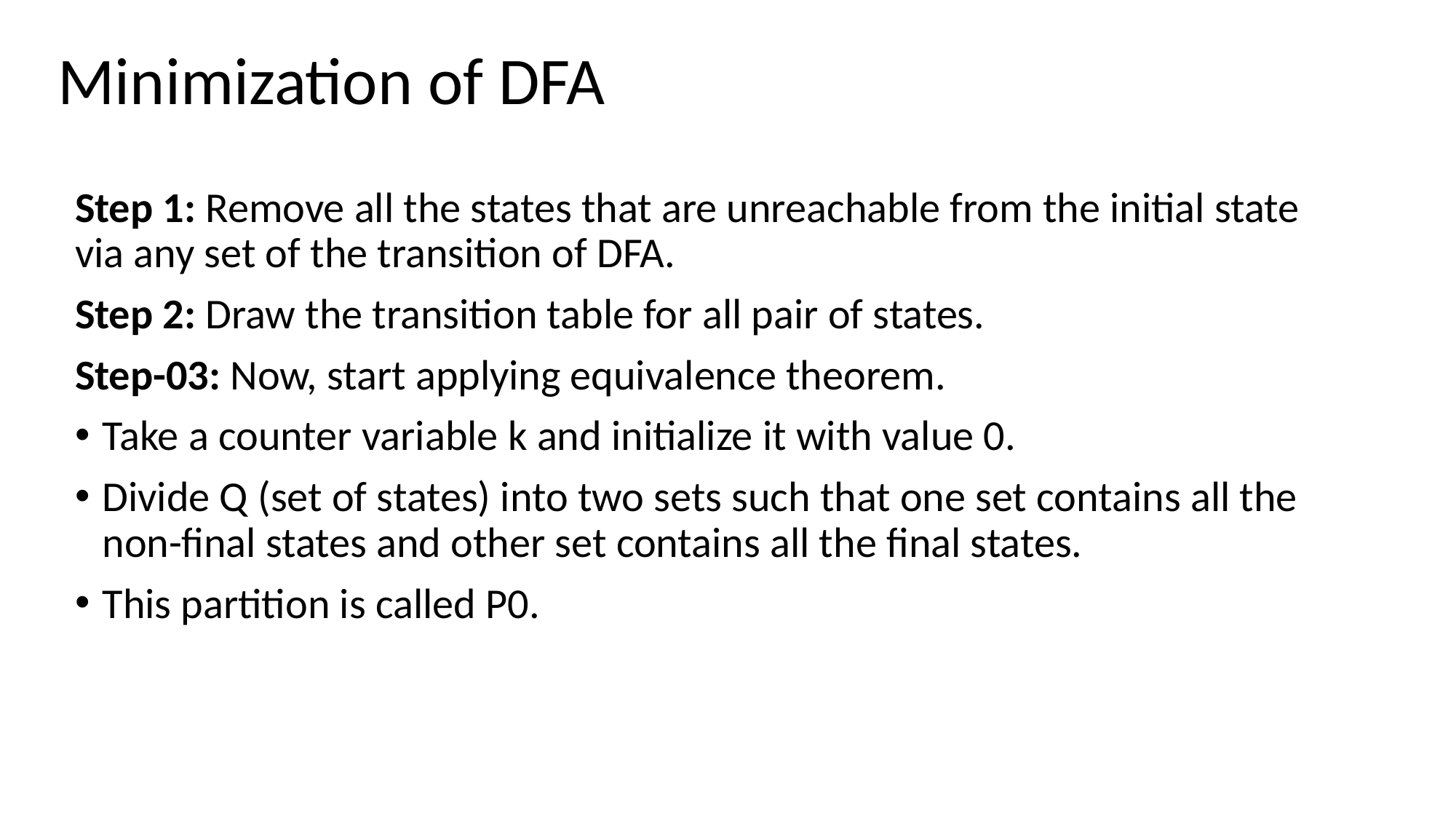

# Minimization of DFA
Step 1: Remove all the states that are unreachable from the initial state via any set of the transition of DFA.
Step 2: Draw the transition table for all pair of states.
Step-03: Now, start applying equivalence theorem.
Take a counter variable k and initialize it with value 0.
Divide Q (set of states) into two sets such that one set contains all the non-final states and other set contains all the final states.
This partition is called P0.